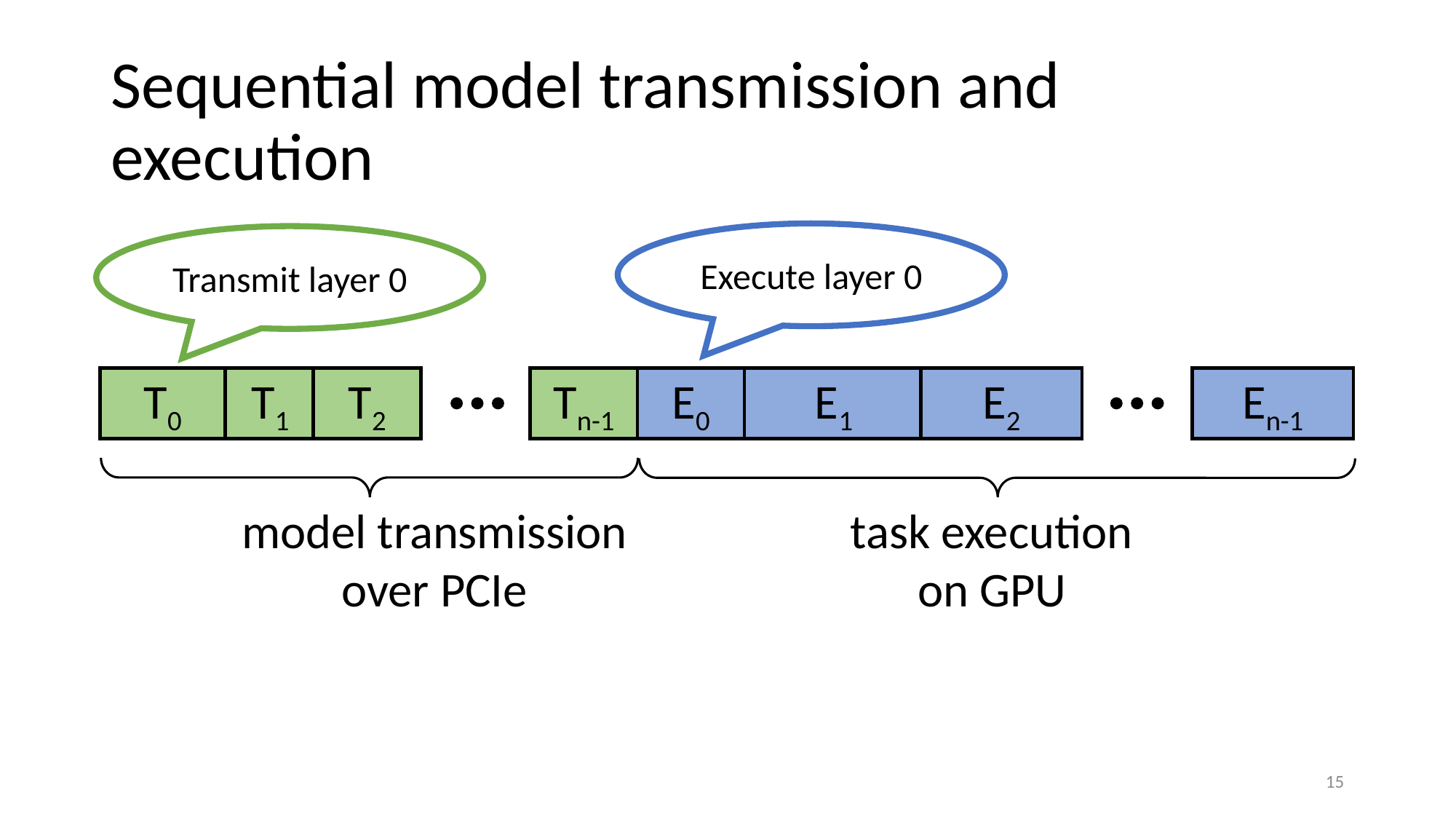

# Sequential model transmission and execution

Execute layer 0
Transmit layer 0
T0
T1
T2
Tn-1
E0
E1
E2
En-1

model transmission
over PCIe
task execution
on GPU
15